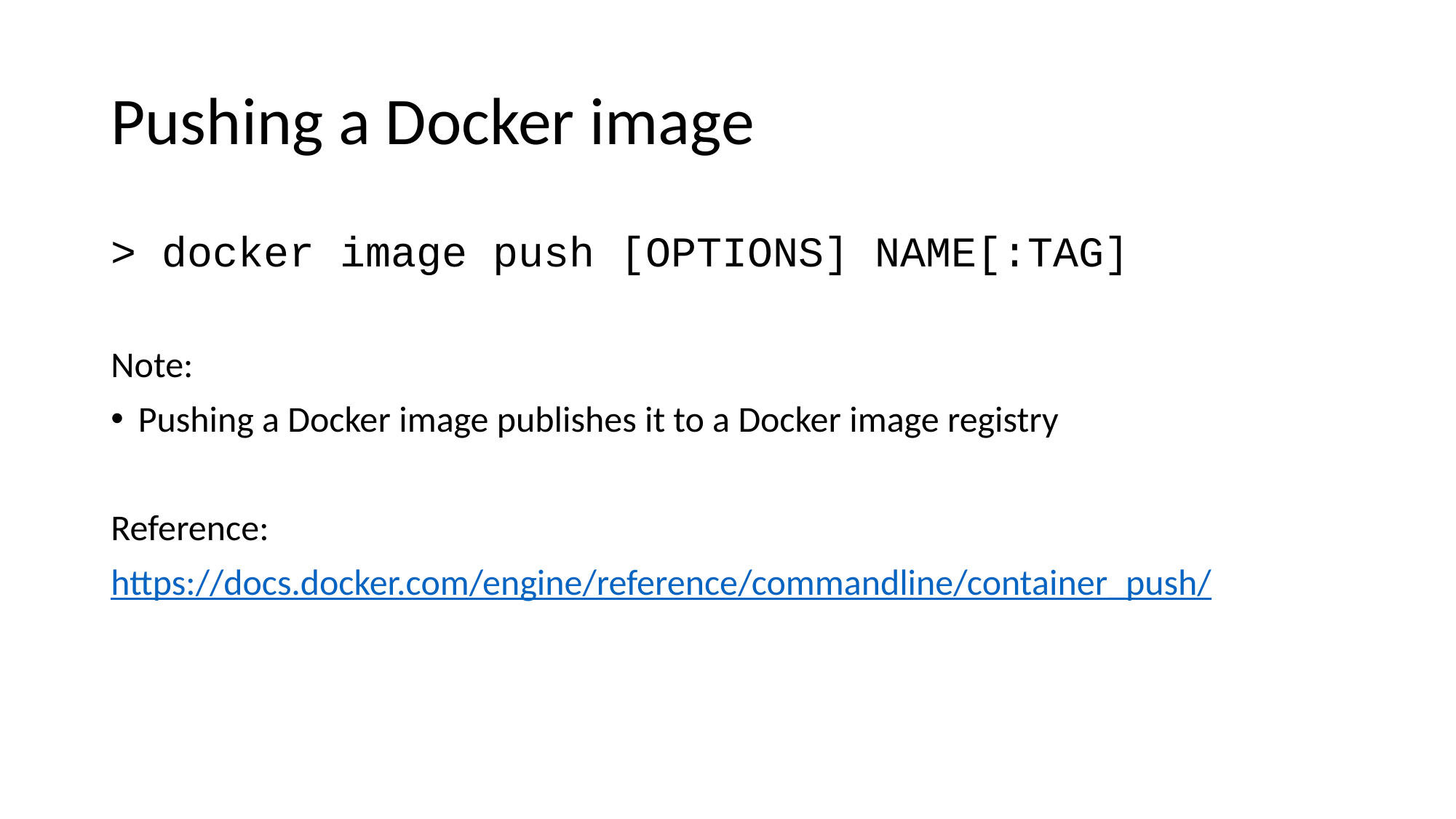

# Pushing a Docker image
> docker image push [OPTIONS] NAME[:TAG]

Note:
Pushing a Docker image publishes it to a Docker image registry

Reference:
https://docs.docker.com/engine/reference/commandline/container_push/